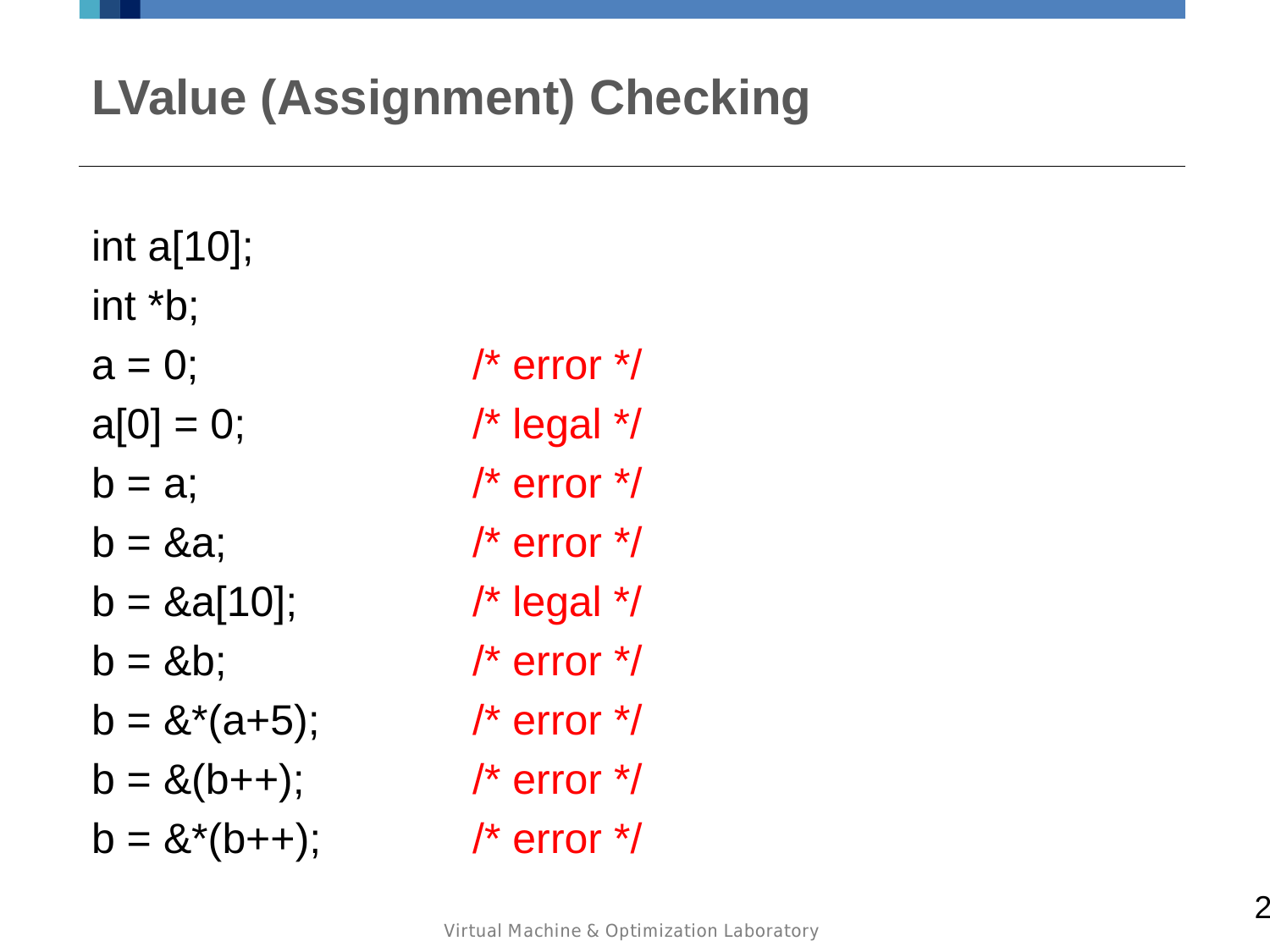

# LValue (Assignment) Checking
int a[10];
int *b;
a = 0;			/* error */
a[0] = 0;		/* legal */
b = a;			/* error */
b = &a;		/* error */
b = &a[10];		/* legal */
b = &b;		/* error */
b = &*(a+5);		/* error */
b = &(b++);		/* error */
b = &*(b++);		/* error */